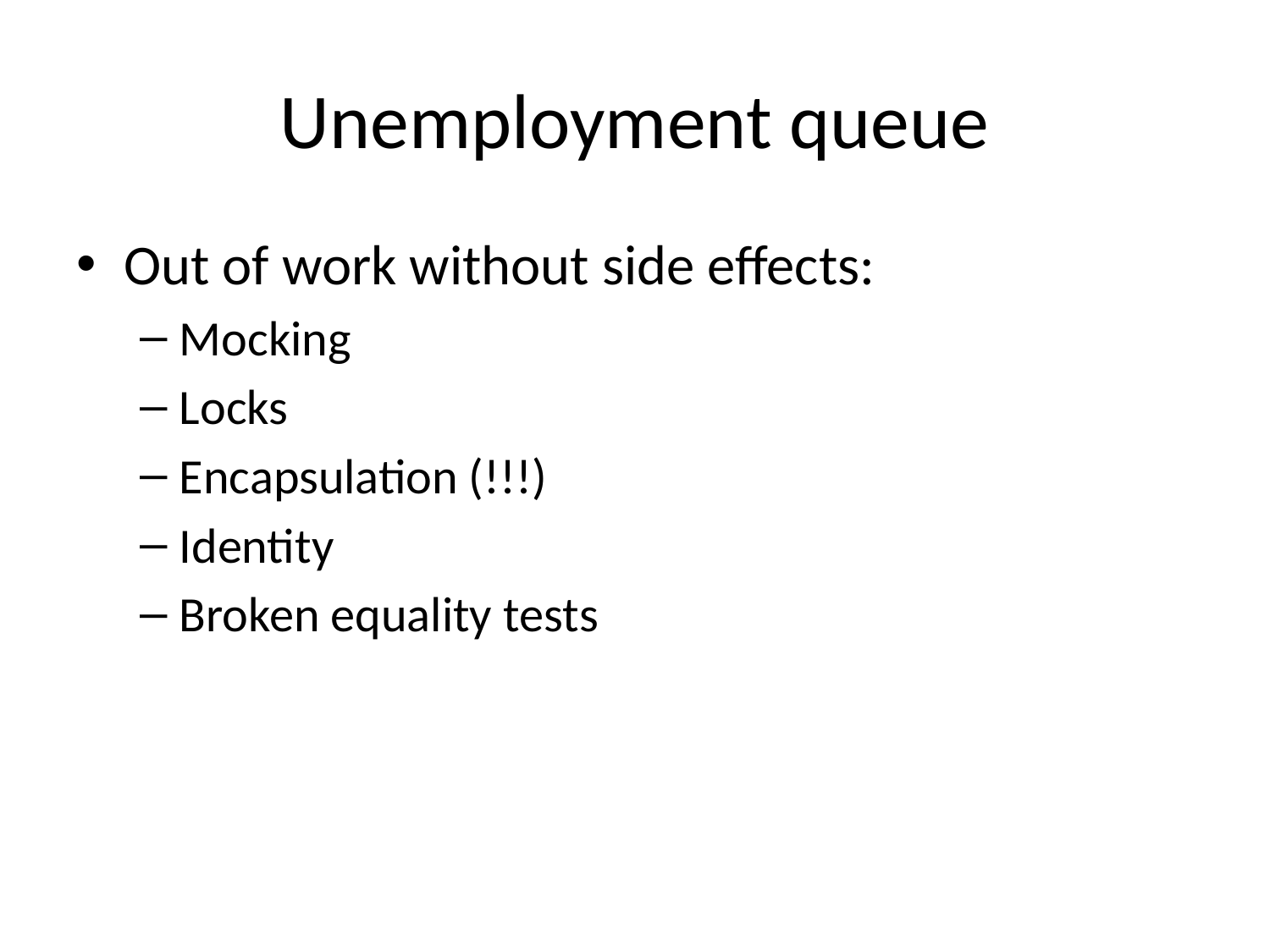

# Unemployment queue
Out of work without side effects:
Mocking
Locks
Encapsulation (!!!)
Identity
Broken equality tests